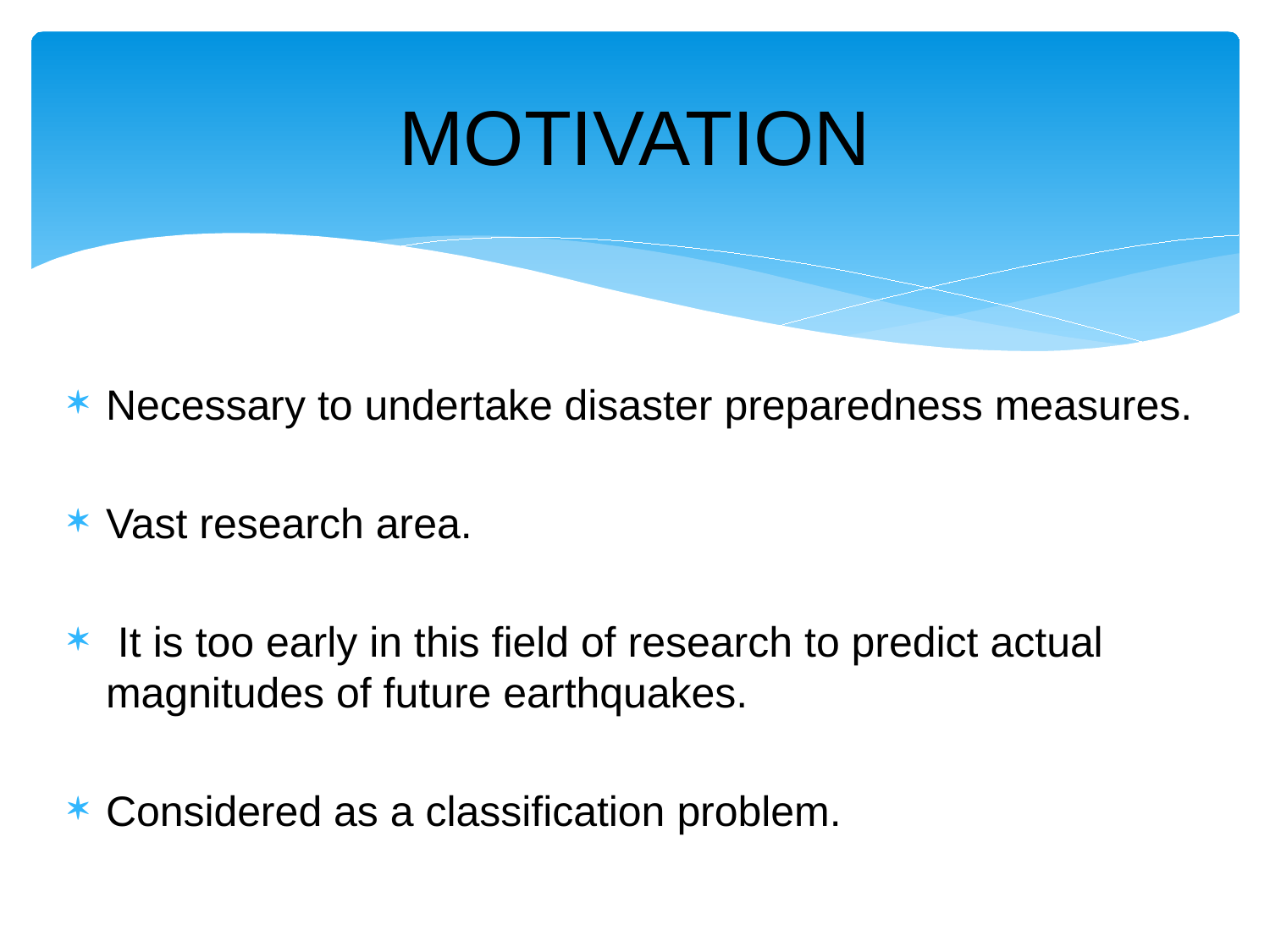

# MOTIVATION
Necessary to undertake disaster preparedness measures.

Vast research area.

 It is too early in this field of research to predict actual magnitudes of future earthquakes.

Considered as a classification problem.